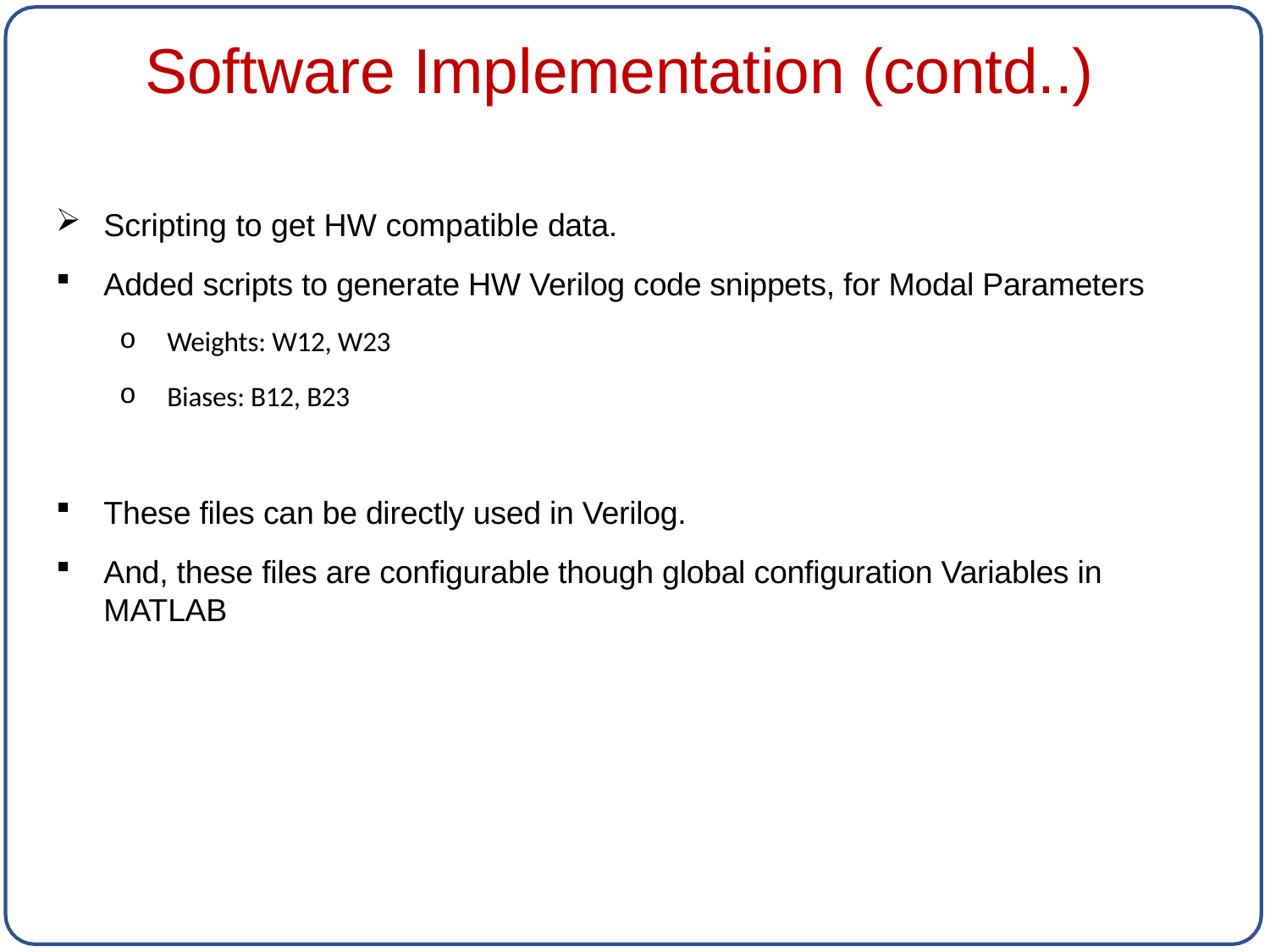

# Software Implementation (contd..)
Scripting to get HW compatible data.
Added scripts to generate HW Verilog code snippets, for Modal Parameters
Weights: W12, W23
Biases: B12, B23

These files can be directly used in Verilog.
And, these files are configurable though global configuration Variables in MATLAB